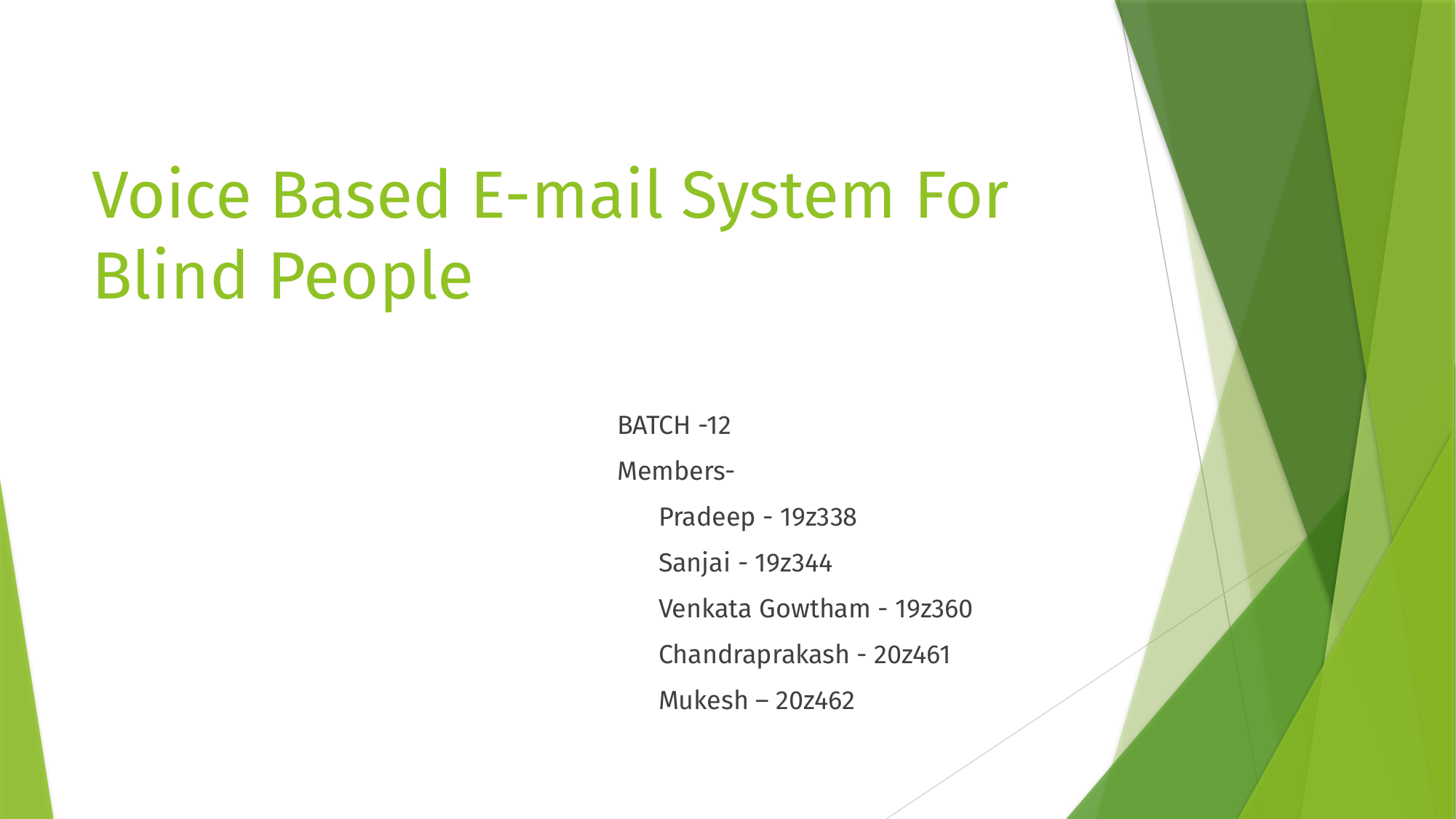

# Voice Based E-mail System For Blind People
                                                                            BATCH -12
                                                                            Members-
                                                                                  Pradeep - 19z338
                                                                                  Sanjai - 19z344
                                                                                  Venkata Gowtham - 19z360
                                                                                  Chandraprakash - 20z461
                                                                                  Mukesh – 20z462